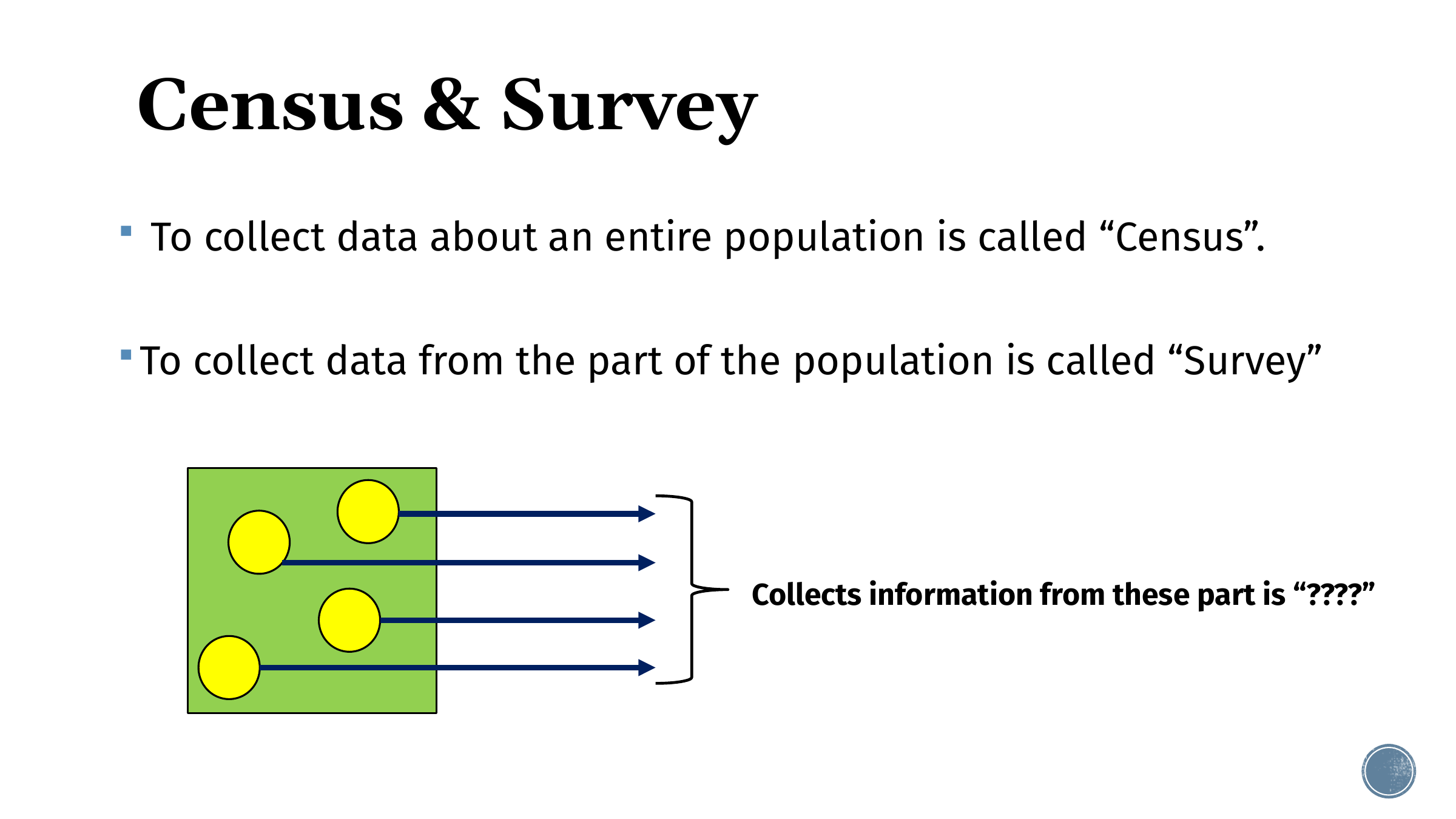

# Census & Survey
 To collect data about an entire population is called “Census”.

To collect data from the part of the population is called “Survey”

Collects information from these part is “????”